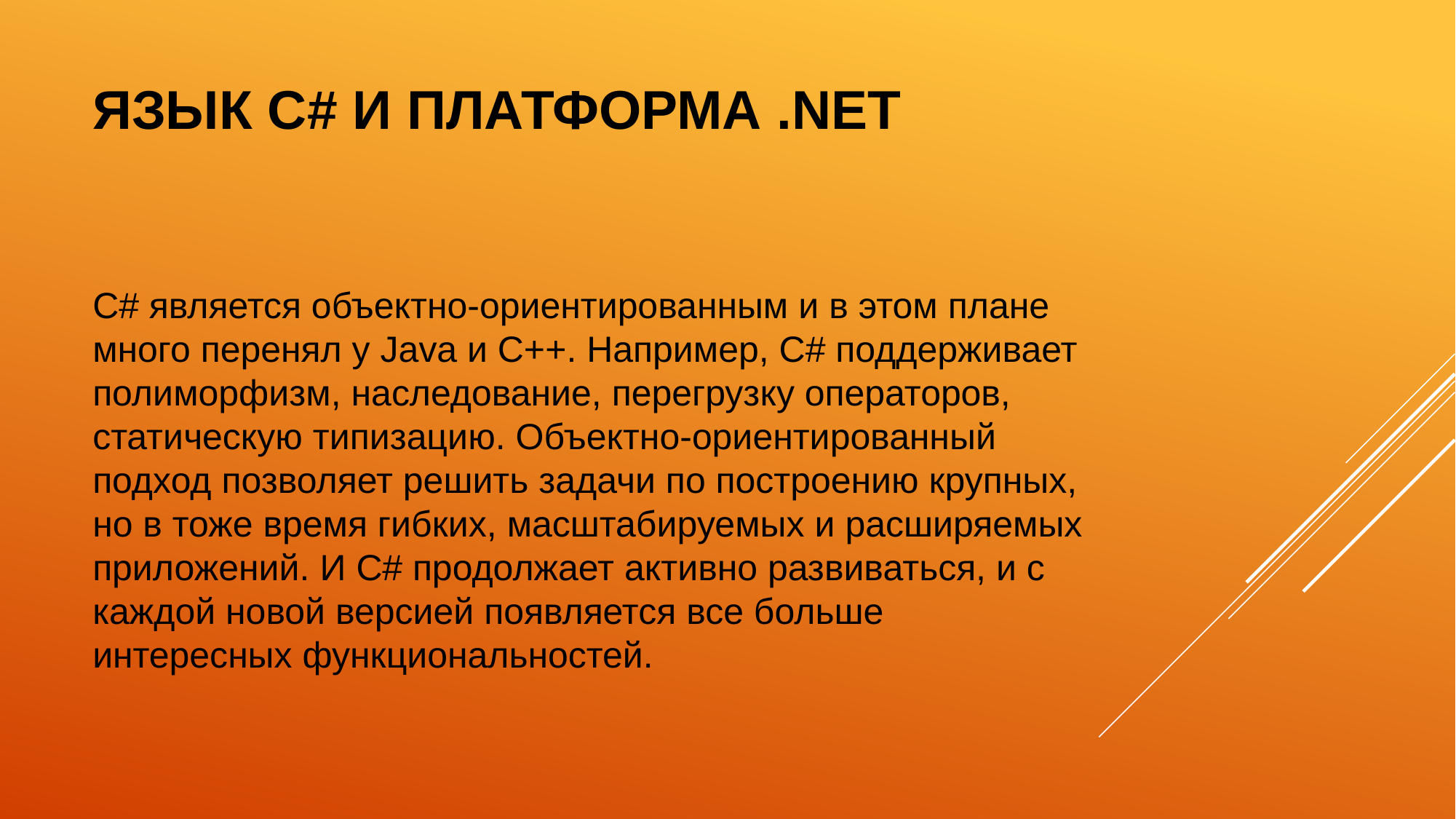

# ЯЗЫК C# И ПЛАТФОРМА .NET
C# является объектно-ориентированным и в этом плане много перенял у Java и С++. Например, C# поддерживает полиморфизм, наследование, перегрузку операторов, статическую типизацию. Объектно-ориентированный подход позволяет решить задачи по построению крупных, но в тоже время гибких, масштабируемых и расширяемых приложений. И C# продолжает активно развиваться, и с каждой новой версией появляется все больше интересных функциональностей.